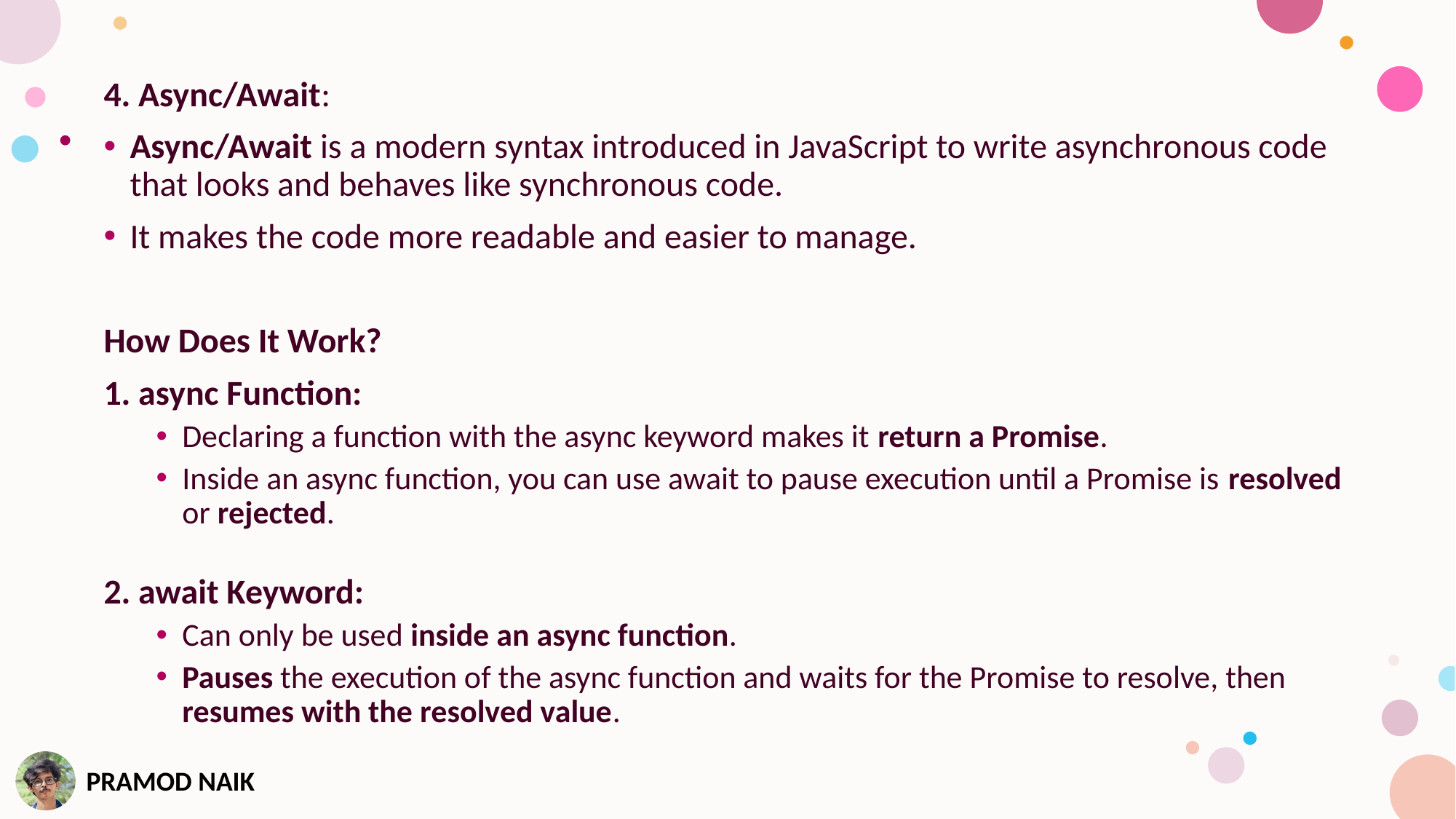

4. Async/Await:
Async/Await is a modern syntax introduced in JavaScript to write asynchronous code that looks and behaves like synchronous code.
It makes the code more readable and easier to manage.

How Does It Work?
1. async Function:
Declaring a function with the async keyword makes it return a Promise.
Inside an async function, you can use await to pause execution until a Promise is resolved or rejected.

2. await Keyword:
Can only be used inside an async function.
Pauses the execution of the async function and waits for the Promise to resolve, then resumes with the resolved value.